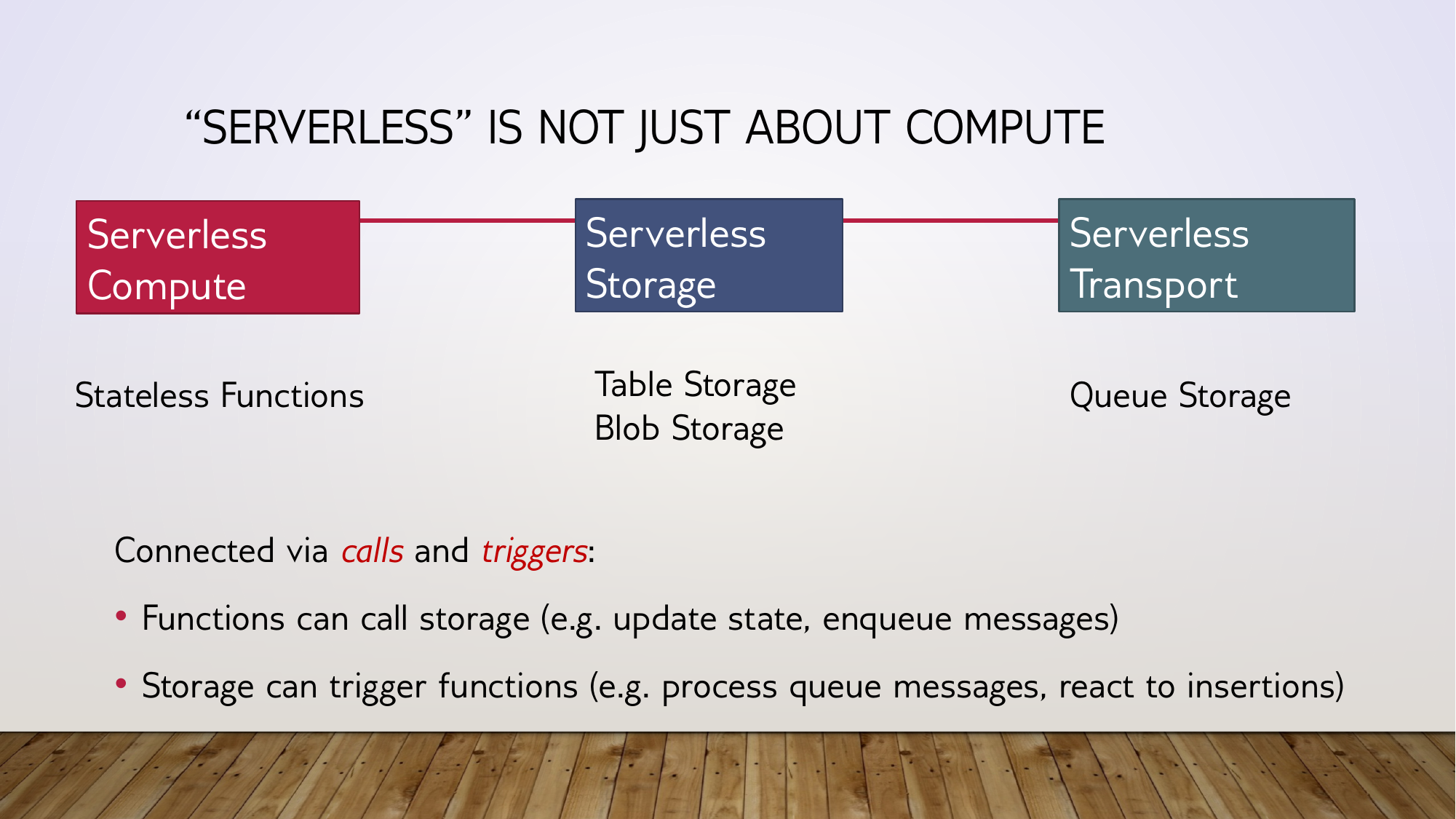

# “Serverless” is not just about compute
Serverless Storage
Serverless Transport
Serverless Compute
Table Storage
Blob Storage
Stateless Functions
Queue Storage
Connected via calls and triggers:
Functions can call storage (e.g. update state, enqueue messages)
Storage can trigger functions (e.g. process queue messages, react to insertions)